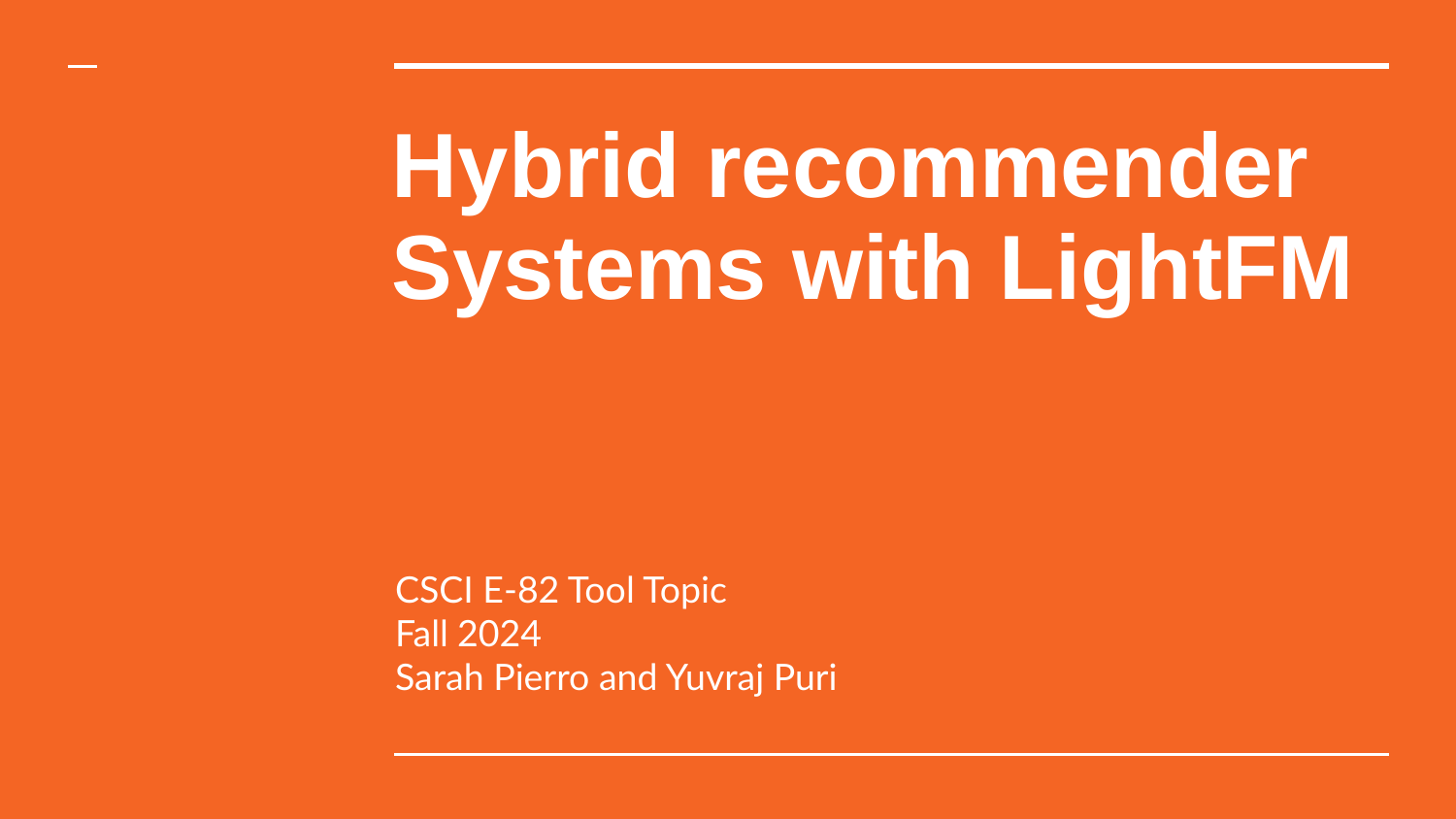

# Hybrid recommender Systems with LightFM
CSCI E-82 Tool Topic
Fall 2024
Sarah Pierro and Yuvraj Puri